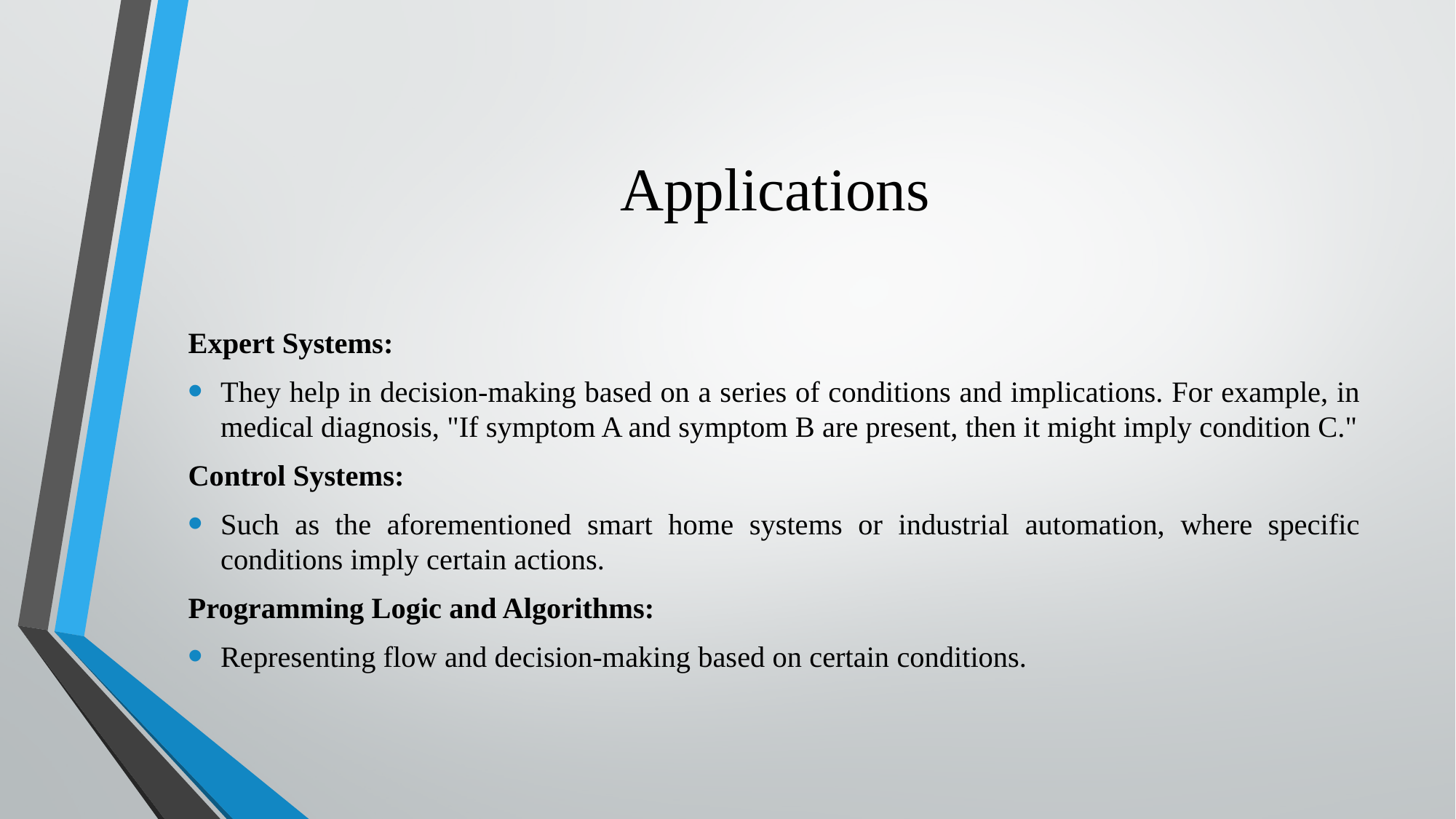

# Applications
Expert Systems:
They help in decision-making based on a series of conditions and implications. For example, in medical diagnosis, "If symptom A and symptom B are present, then it might imply condition C."
Control Systems:
Such as the aforementioned smart home systems or industrial automation, where specific conditions imply certain actions.
Programming Logic and Algorithms:
Representing flow and decision-making based on certain conditions.